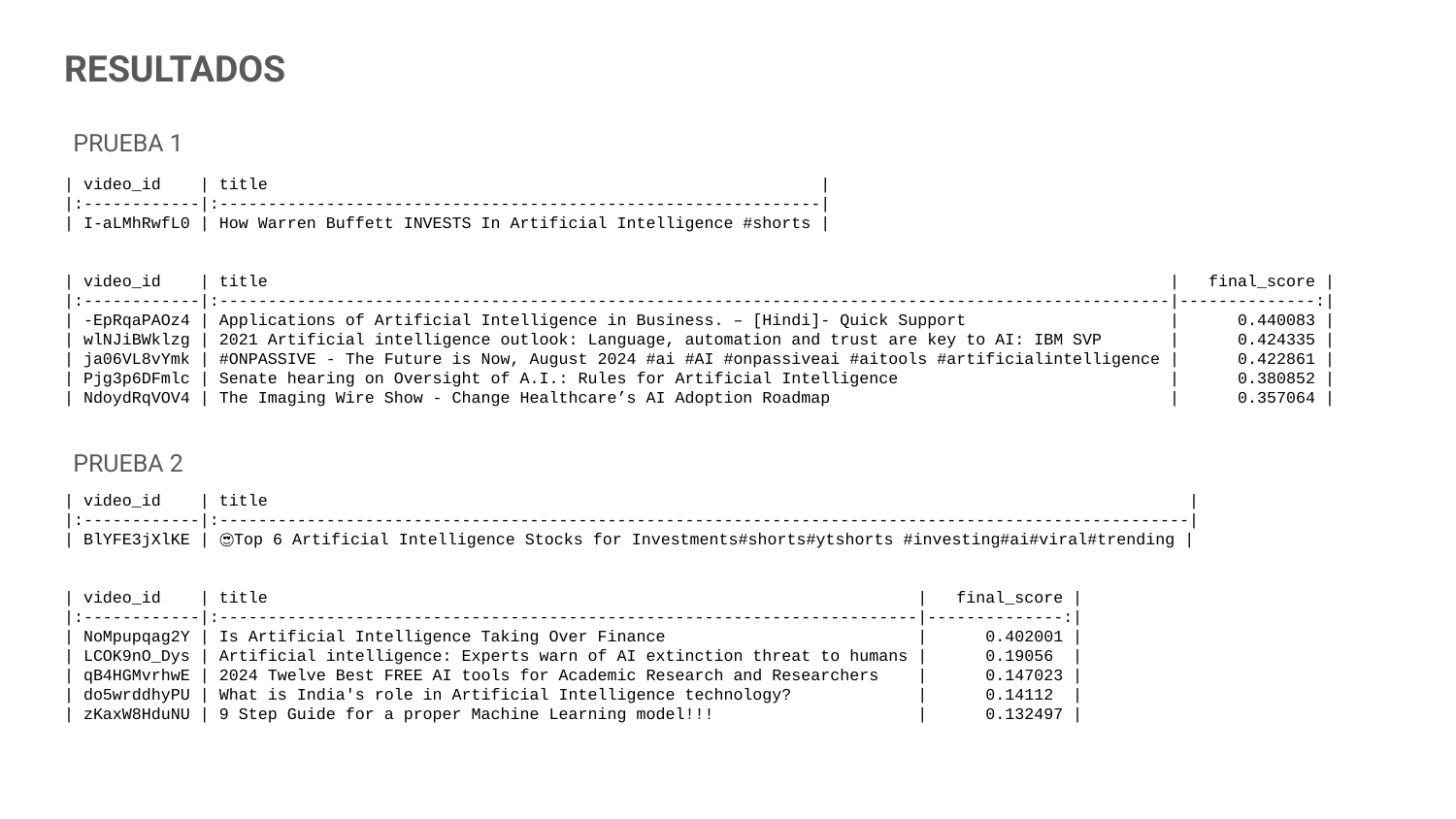

# RESULTADOS
PRUEBA 1
| video_id    | title                                                         |
|:------------|:--------------------------------------------------------------|
| I-aLMhRwfL0 | How Warren Buffett INVESTS In Artificial Intelligence #shorts |

| video_id    | title                                                                                             |   final_score |
|:------------|:--------------------------------------------------------------------------------------------------|--------------:|
| -EpRqaPAOz4 | Applications of Artificial Intelligence in Business. – [Hindi]- Quick Support                     |      0.440083 |
| wlNJiBWklzg | 2021 Artificial intelligence outlook: Language, automation and trust are key to AI: IBM SVP       |      0.424335 |
| ja06VL8vYmk | #ONPASSIVE - The Future is Now, August 2024 #ai #AI #onpassiveai #aitools #artificialintelligence |      0.422861 |
| Pjg3p6DFmlc | Senate hearing on Oversight of A.I.: Rules for Artificial Intelligence                            |      0.380852 |
| NdoydRqVOV4 | The Imaging Wire Show - Change Healthcare’s AI Adoption Roadmap                                   |      0.357064 |
PRUEBA 2
| video_id    | title                                                                                               |
|:------------|:----------------------------------------------------------------------------------------------------|
| BlYFE3jXlKE | 😍Top 6 Artificial Intelligence Stocks for Investments#shorts#ytshorts #investing#ai#viral#trending |

| video_id    | title                                                                   |   final_score |
|:------------|:------------------------------------------------------------------------|--------------:|
| NoMpupqag2Y | Is Artificial Intelligence Taking Over Finance                          |      0.402001 |
| LCOK9nO_Dys | Artificial intelligence: Experts warn of AI extinction threat to humans |      0.19056  |
| qB4HGMvrhwE | 2024 Twelve Best FREE AI tools for Academic Research and Researchers    |      0.147023 |
| do5wrddhyPU | What is India's role in Artificial Intelligence technology?             |      0.14112  |
| zKaxW8HduNU | 9 Step Guide for a proper Machine Learning model!!!                     |      0.132497 |